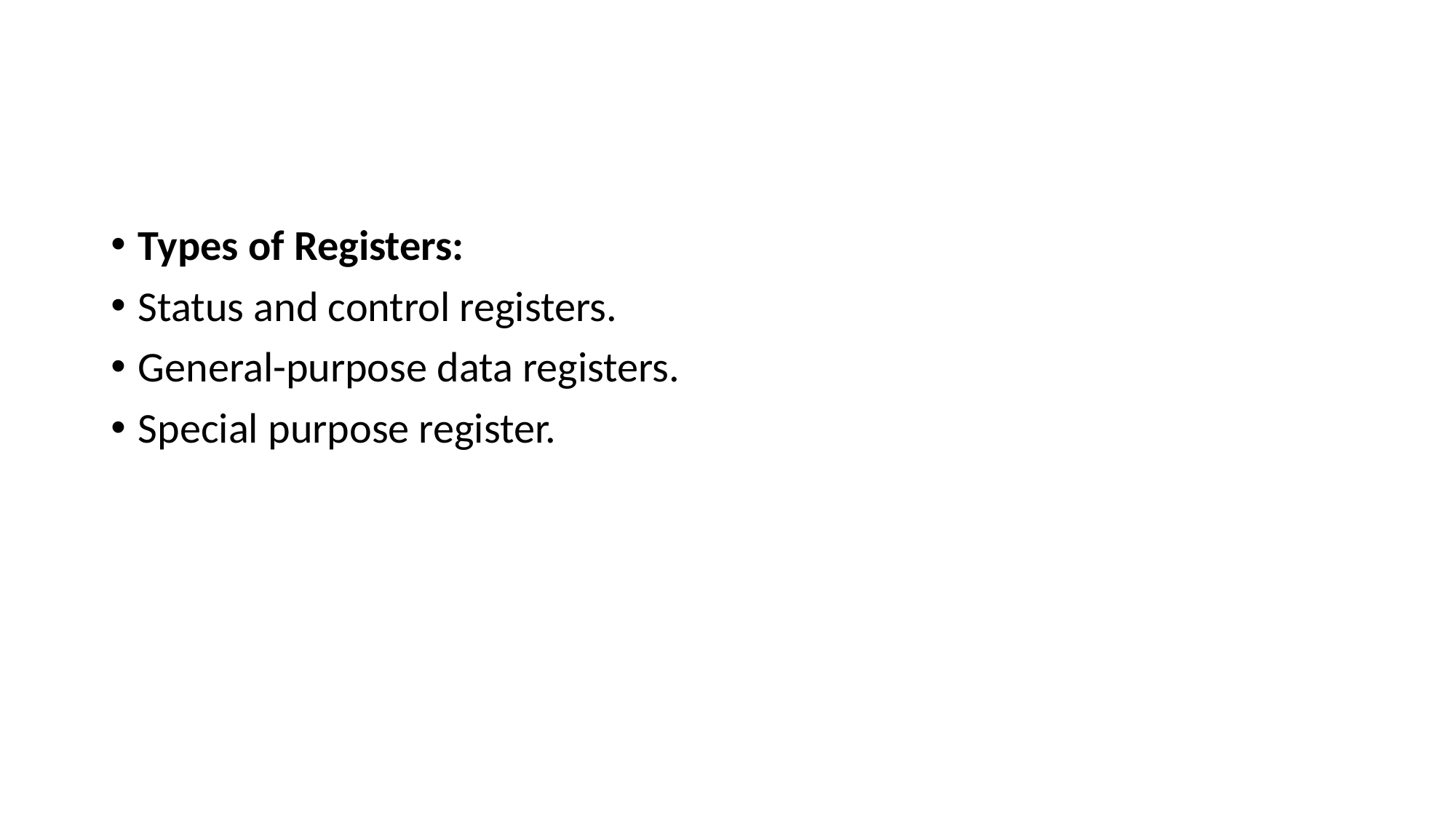

#
Types of Registers:
Status and control registers.
General-purpose data registers.
Special purpose register.